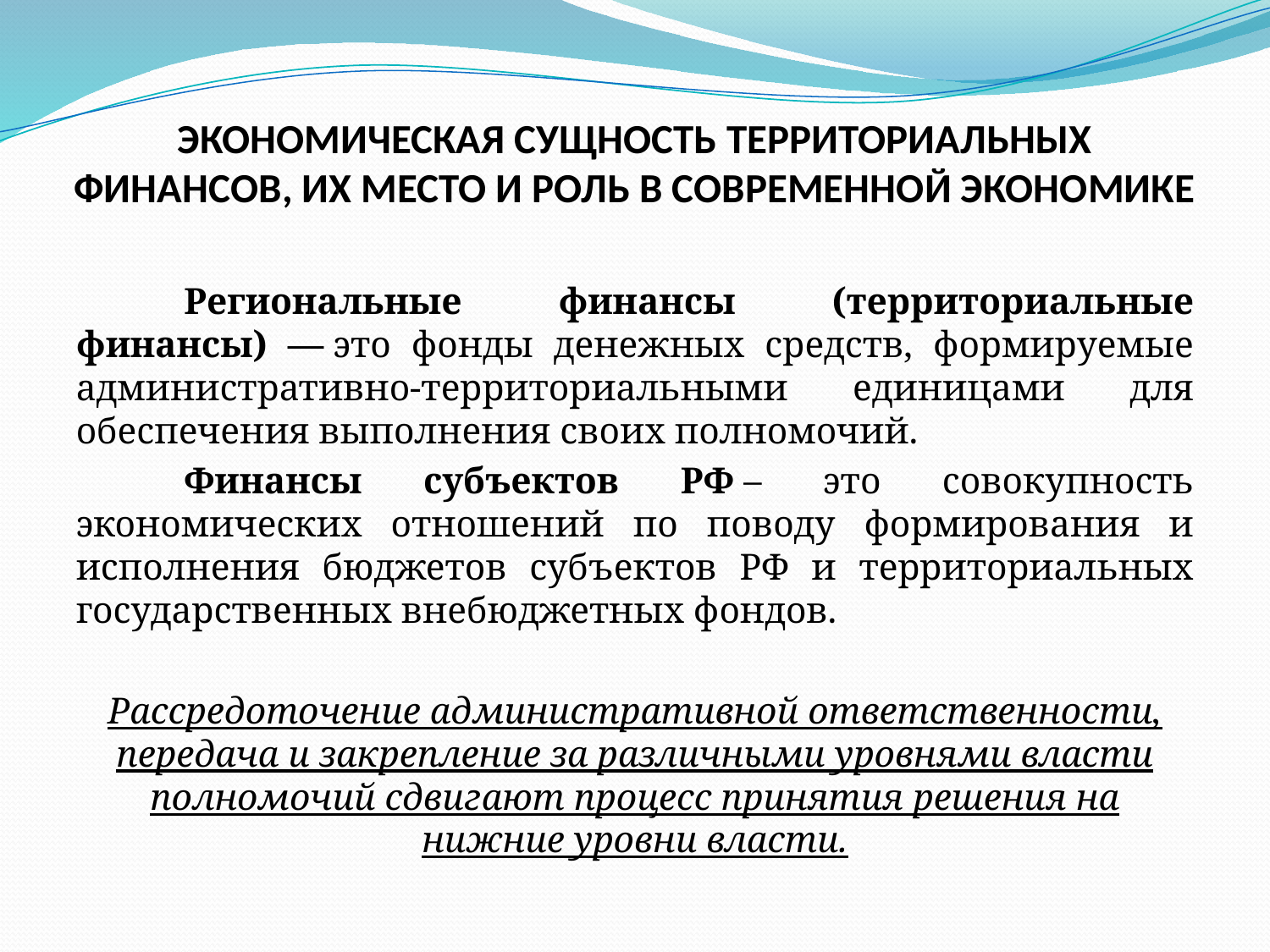

# Экономическая сущность территориальных финансов, их место и роль в современной экономике
	Региональные финансы (территориальные финансы) — это фонды денежных средств, формируемые административно-территориальными единицами для обеспечения выполнения своих полномочий.
	Финансы субъектов РФ – это совокупность экономических отношений по поводу формирования и исполнения бюджетов субъектов РФ и территориальных государственных внебюджетных фондов.

Рассредоточение административной ответственности, передача и закрепление за различными уровнями власти полномочий сдвигают процесс принятия решения на нижние уровни власти.